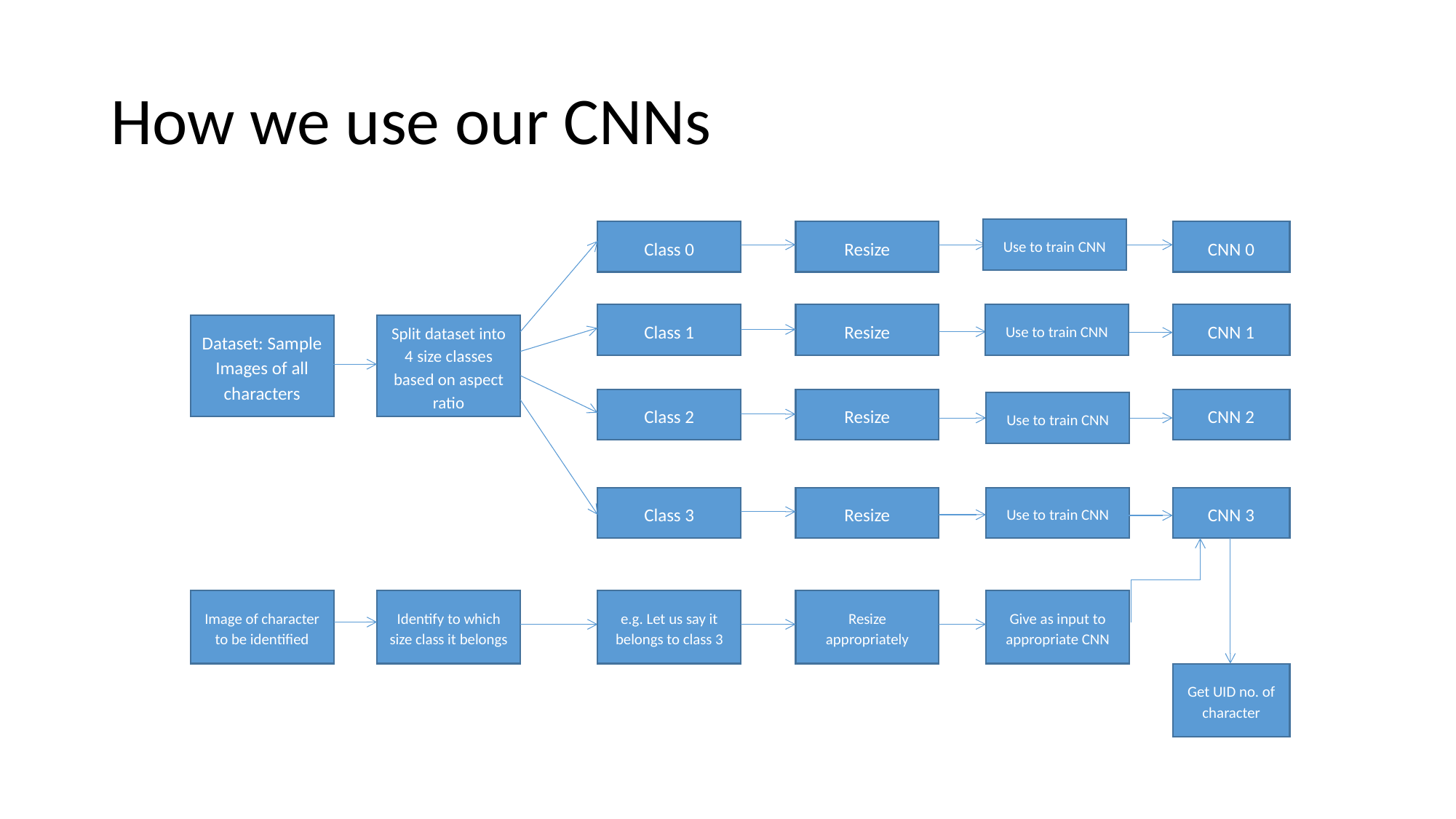

# How we use our CNNs
Use to train CNN
Class 0
Class 1
Class 2
Class 3
e.g. Let us say it belongs to class 3
Resize
Resize
Resize
Resize
Resize appropriately
CNN 0
CNN 1
CNN 2
CNN 3
Get UID no. of character
Use to train CNN
Give as input to appropriate CNN
Dataset: Sample Images of all characters
Split dataset into 4 size classes based on aspect ratio
Image of character to be identified
Identify to which size class it belongs
Use to train CNN
Use to train CNN